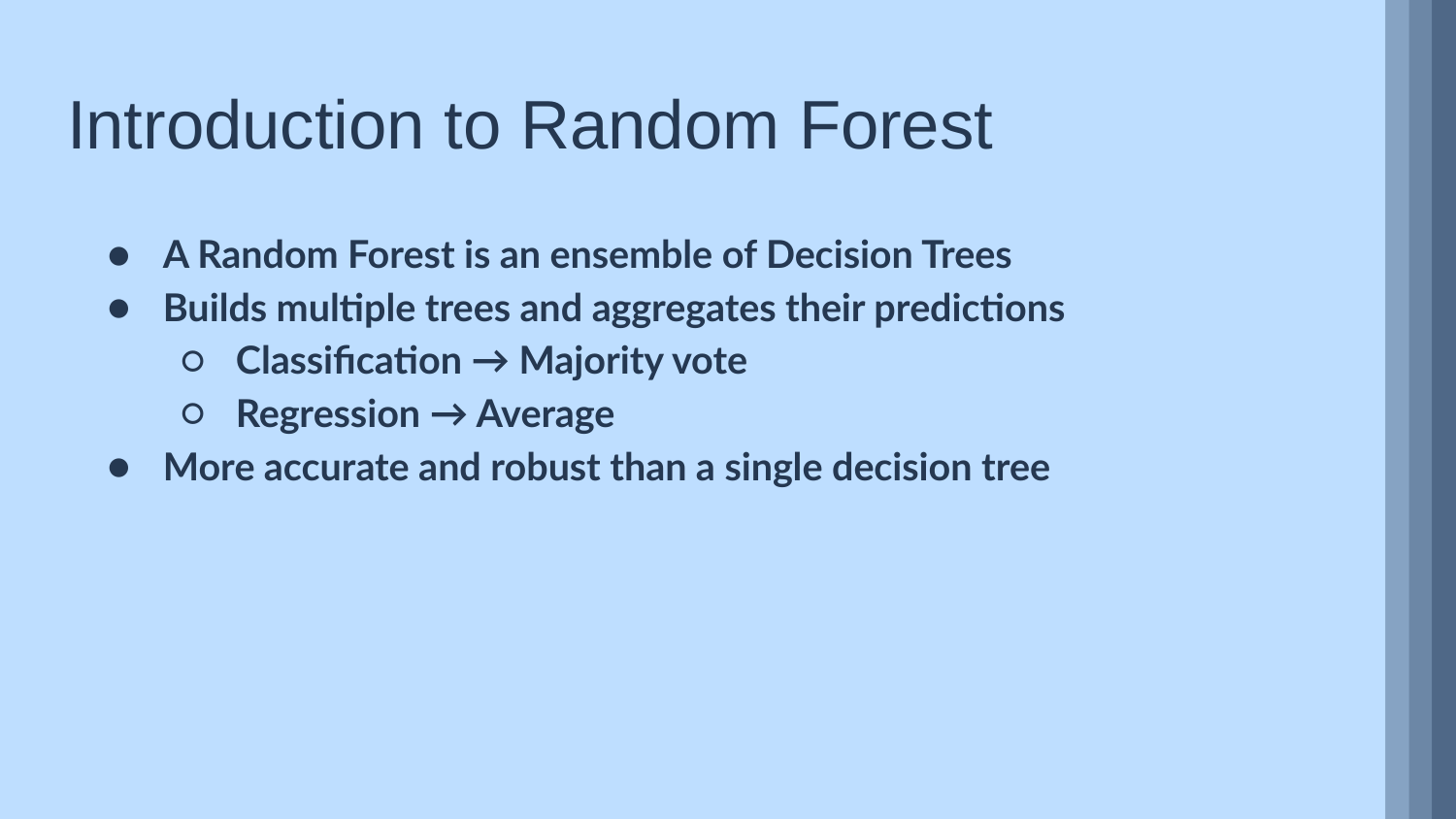

Introduction to Random Forest
A Random Forest is an ensemble of Decision Trees
Builds multiple trees and aggregates their predictions
Classification → Majority vote
Regression → Average
More accurate and robust than a single decision tree